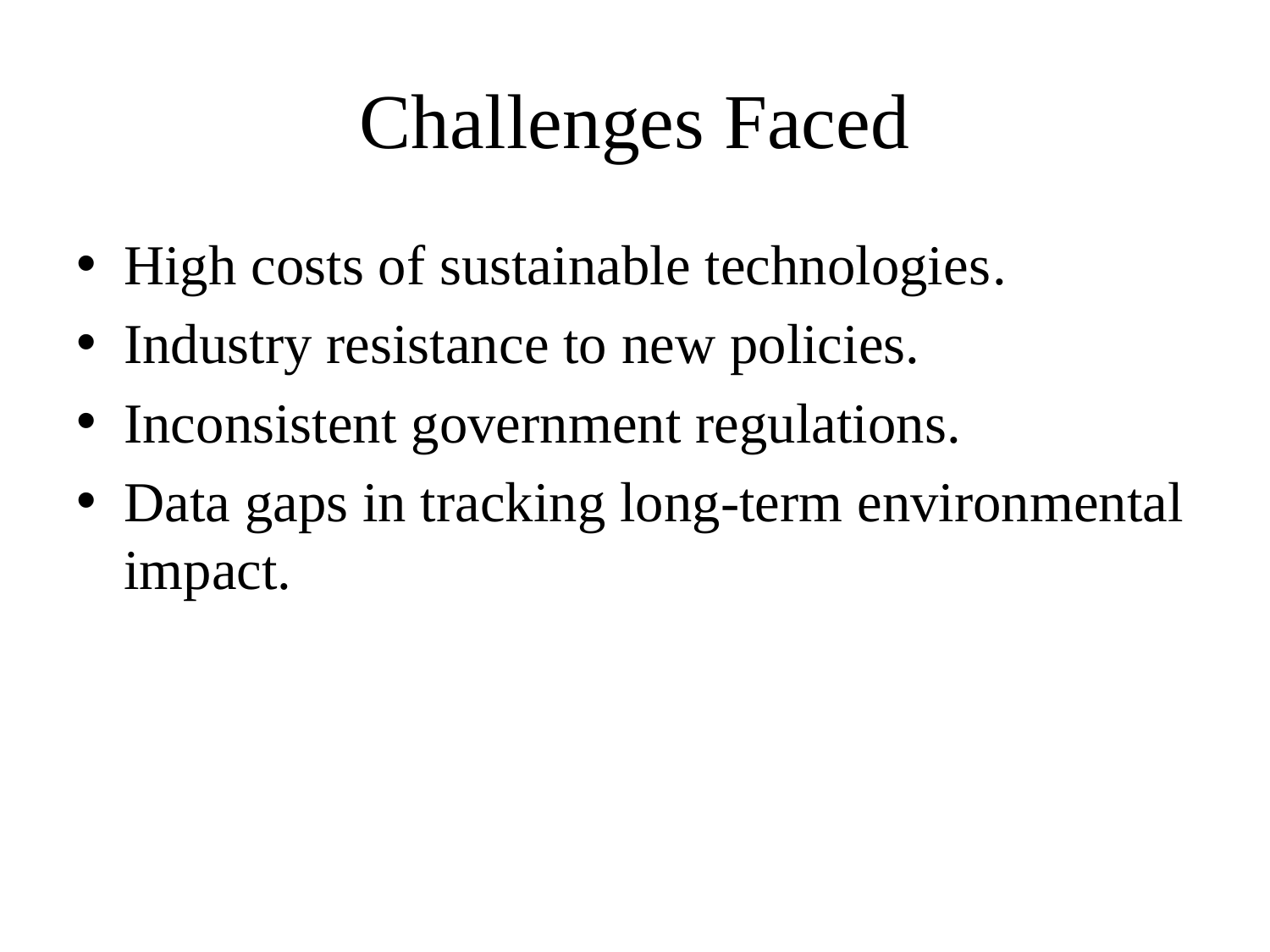

# Challenges Faced
High costs of sustainable technologies.
Industry resistance to new policies.
Inconsistent government regulations.
Data gaps in tracking long-term environmental impact.